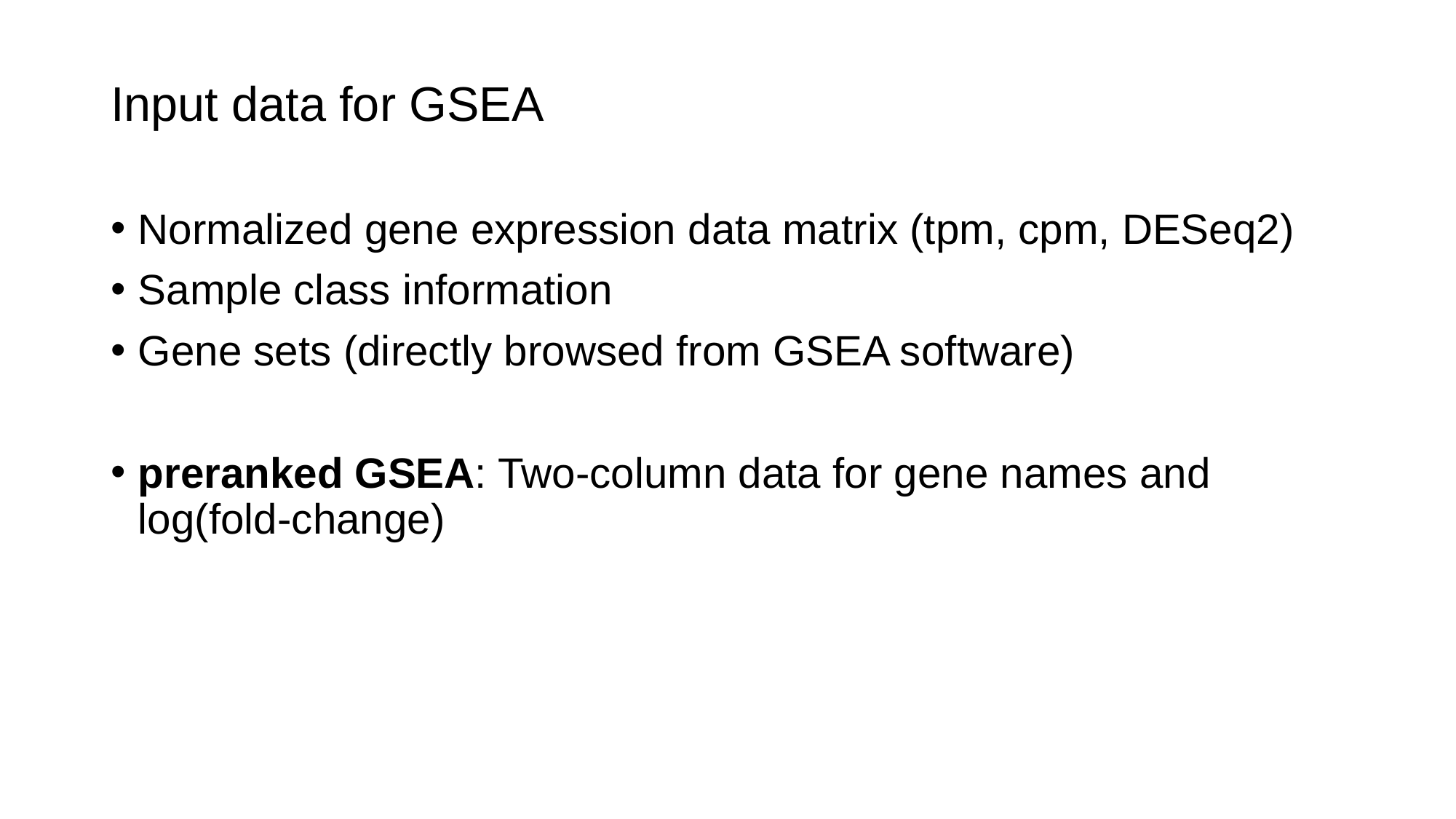

# Input data for GSEA
Normalized gene expression data matrix (tpm, cpm, DESeq2)
Sample class information
Gene sets (directly browsed from GSEA software)

preranked GSEA: Two-column data for gene names and log(fold-change)